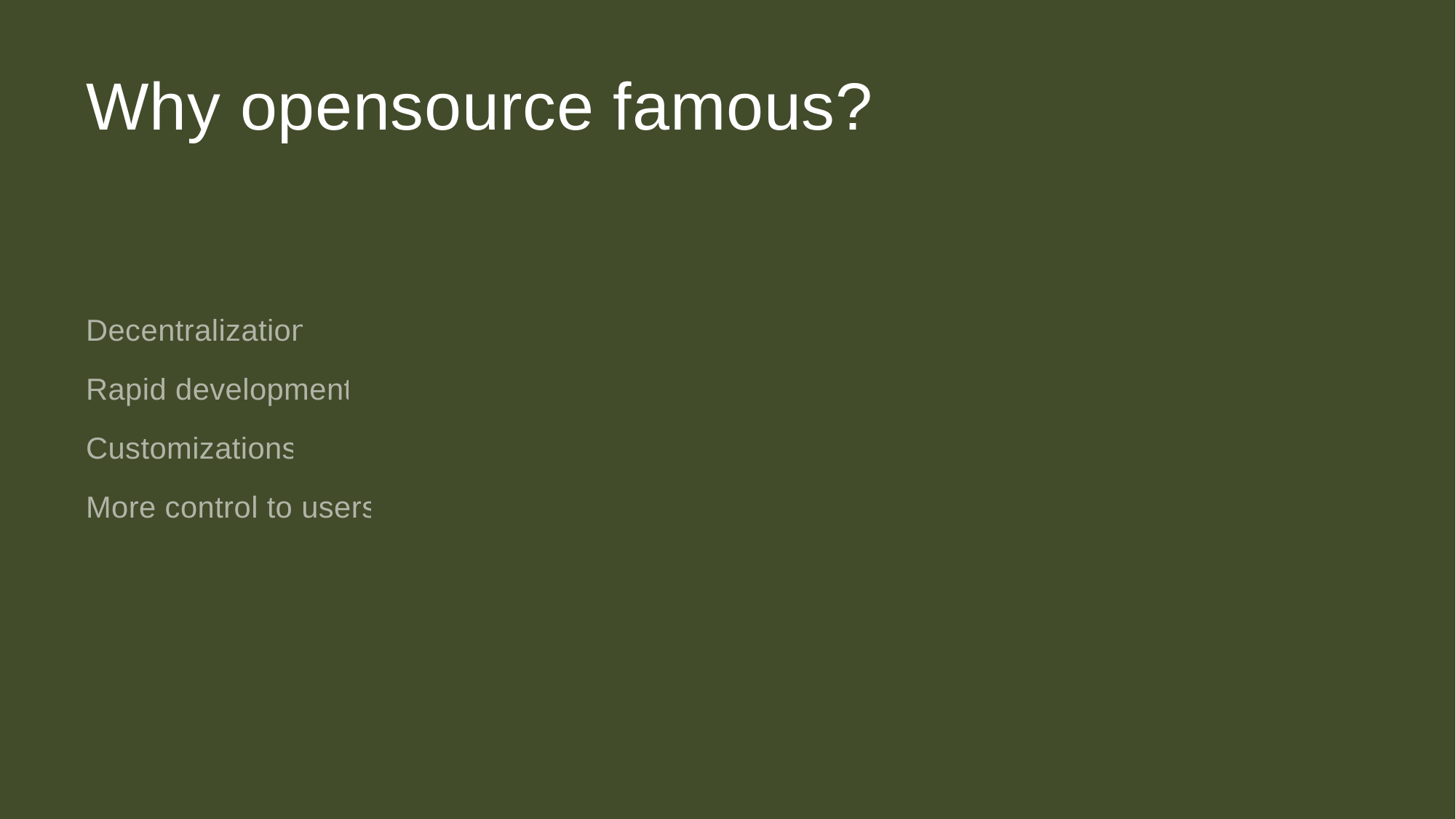

# Why opensource famous?
Decentralization
Rapid development
Customizations
More control to users